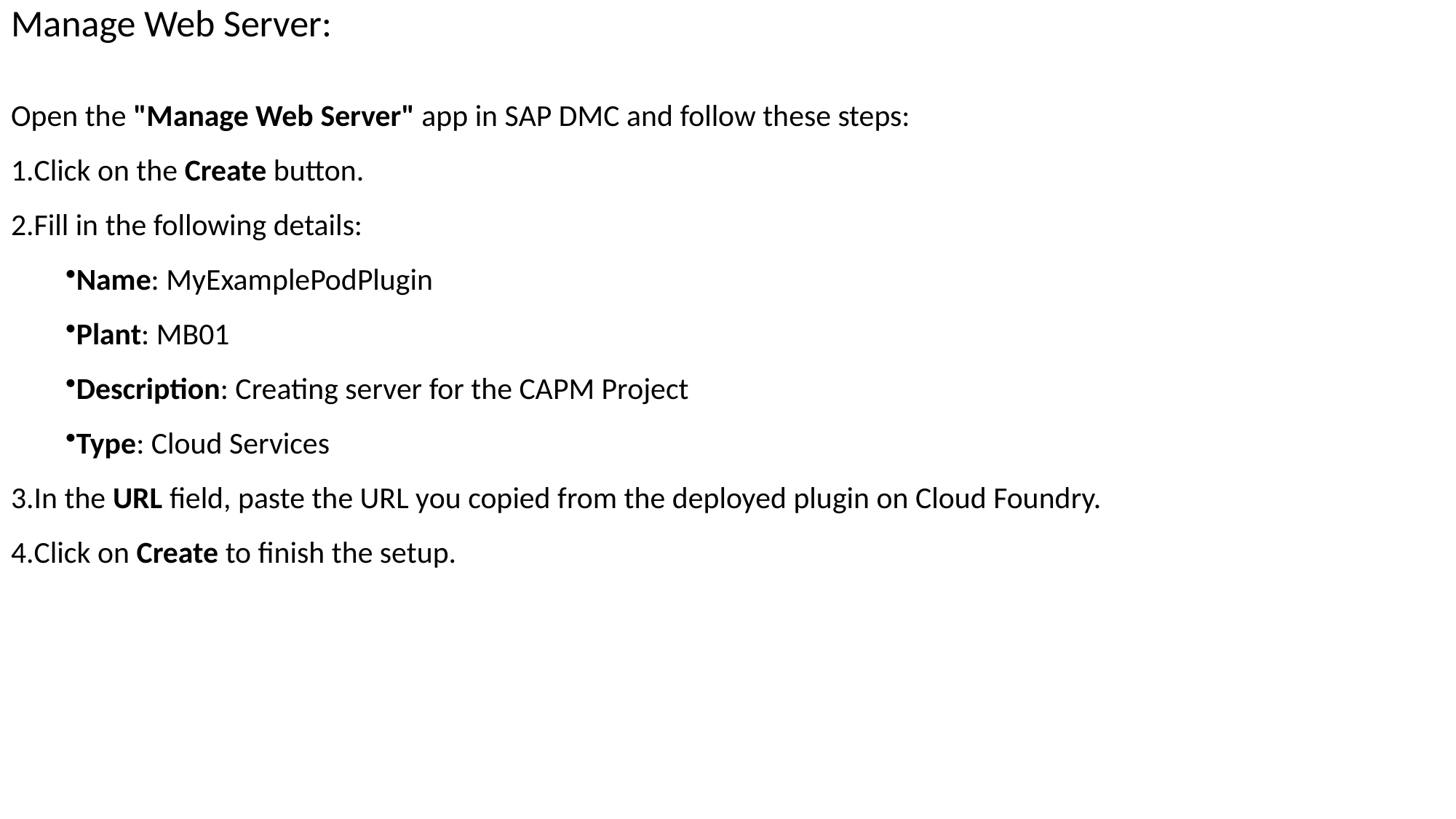

# Manage Web Server:
Open the "Manage Web Server" app in SAP DMC and follow these steps:
Click on the Create button.
Fill in the following details:
Name: MyExamplePodPlugin
Plant: MB01
Description: Creating server for the CAPM Project
Type: Cloud Services
In the URL field, paste the URL you copied from the deployed plugin on Cloud Foundry.
Click on Create to finish the setup.